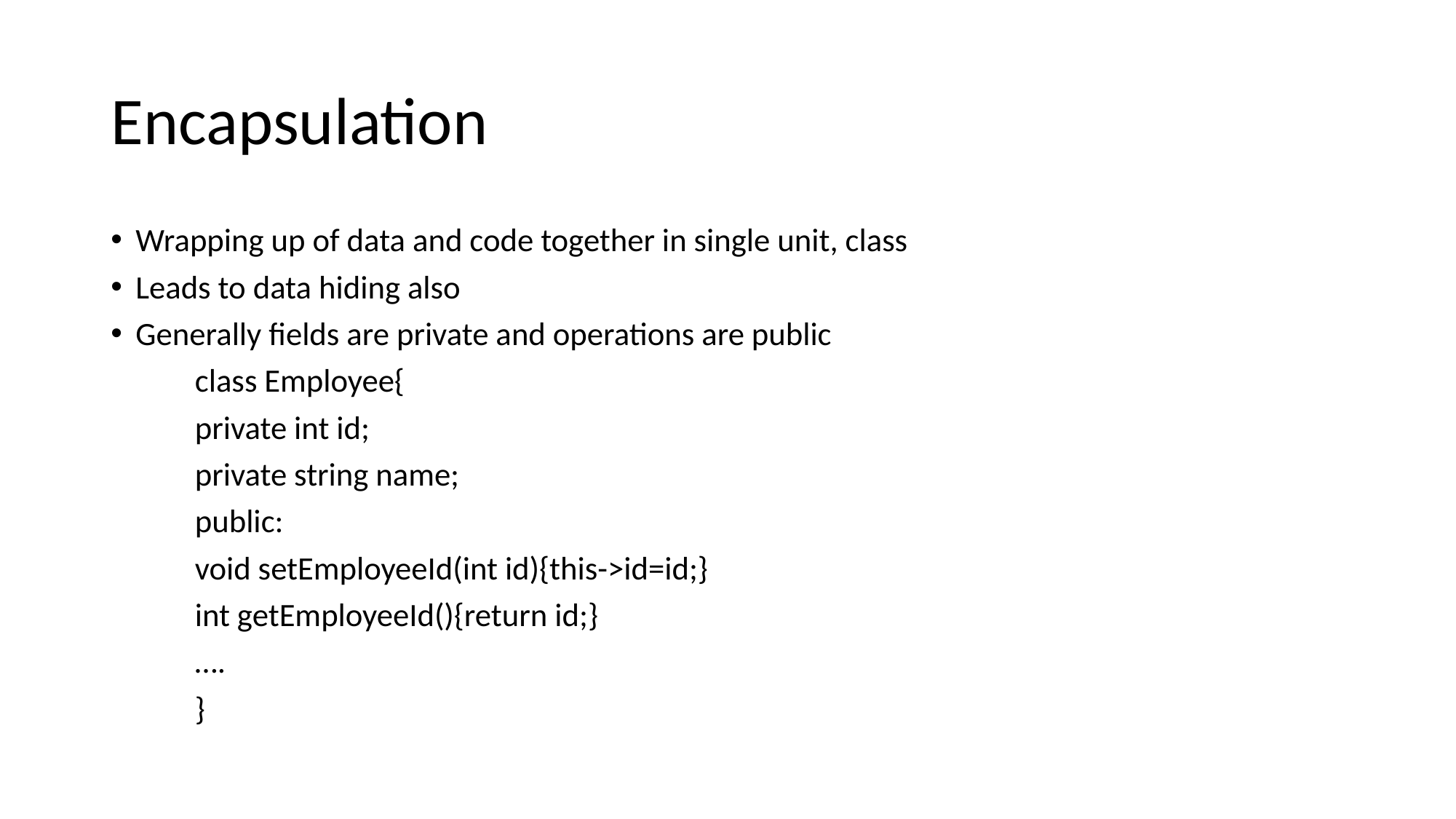

# Encapsulation
Wrapping up of data and code together in single unit, class
Leads to data hiding also
Generally fields are private and operations are public
	class Employee{
		private int id;
		private string name;
		public:
		void setEmployeeId(int id){this->id=id;}
		int getEmployeeId(){return id;}
		….
	}